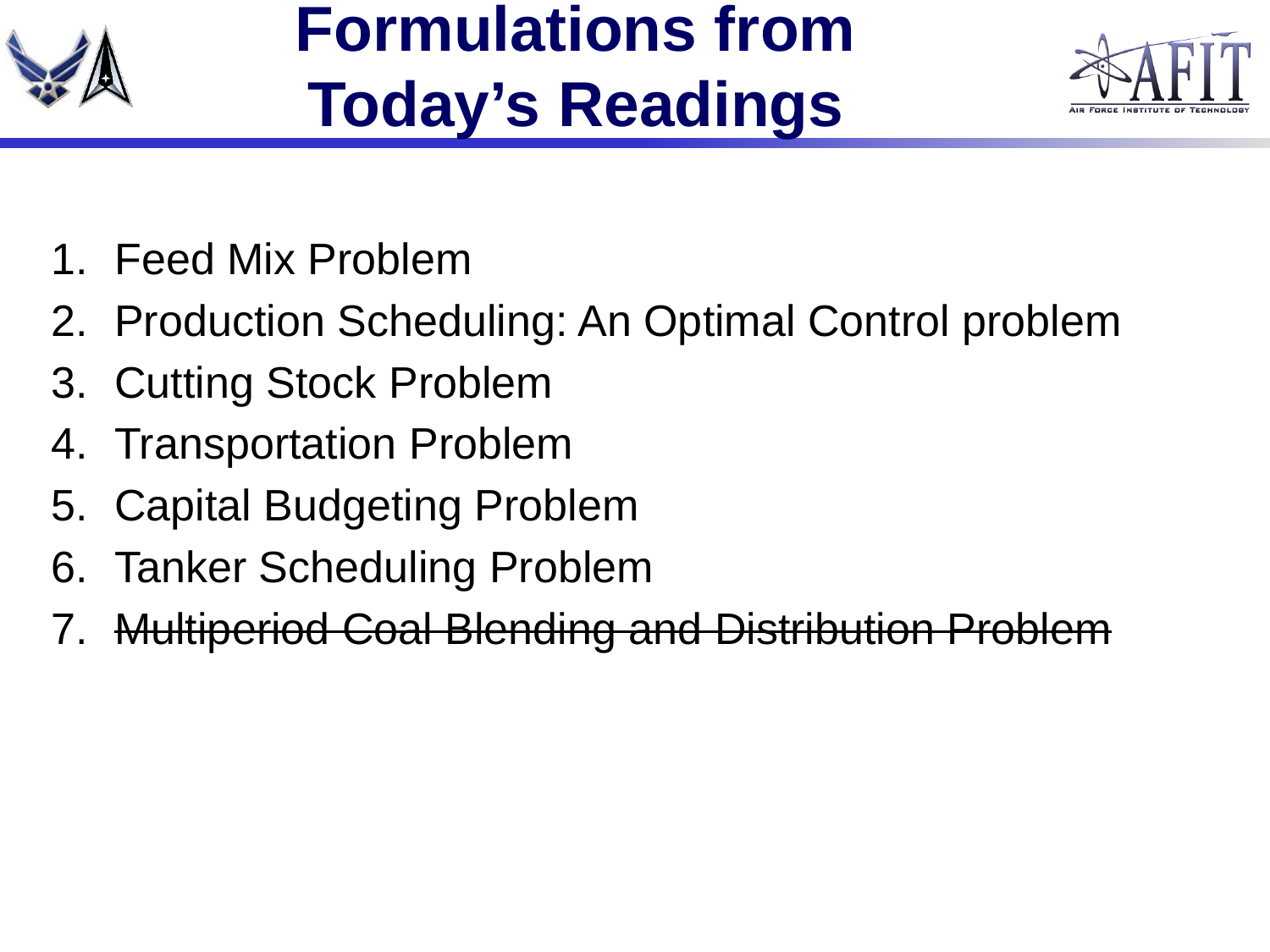

# Formulations from Today’s Readings
Feed Mix Problem
Production Scheduling: An Optimal Control problem
Cutting Stock Problem
Transportation Problem
Capital Budgeting Problem
Tanker Scheduling Problem
Multiperiod Coal Blending and Distribution Problem